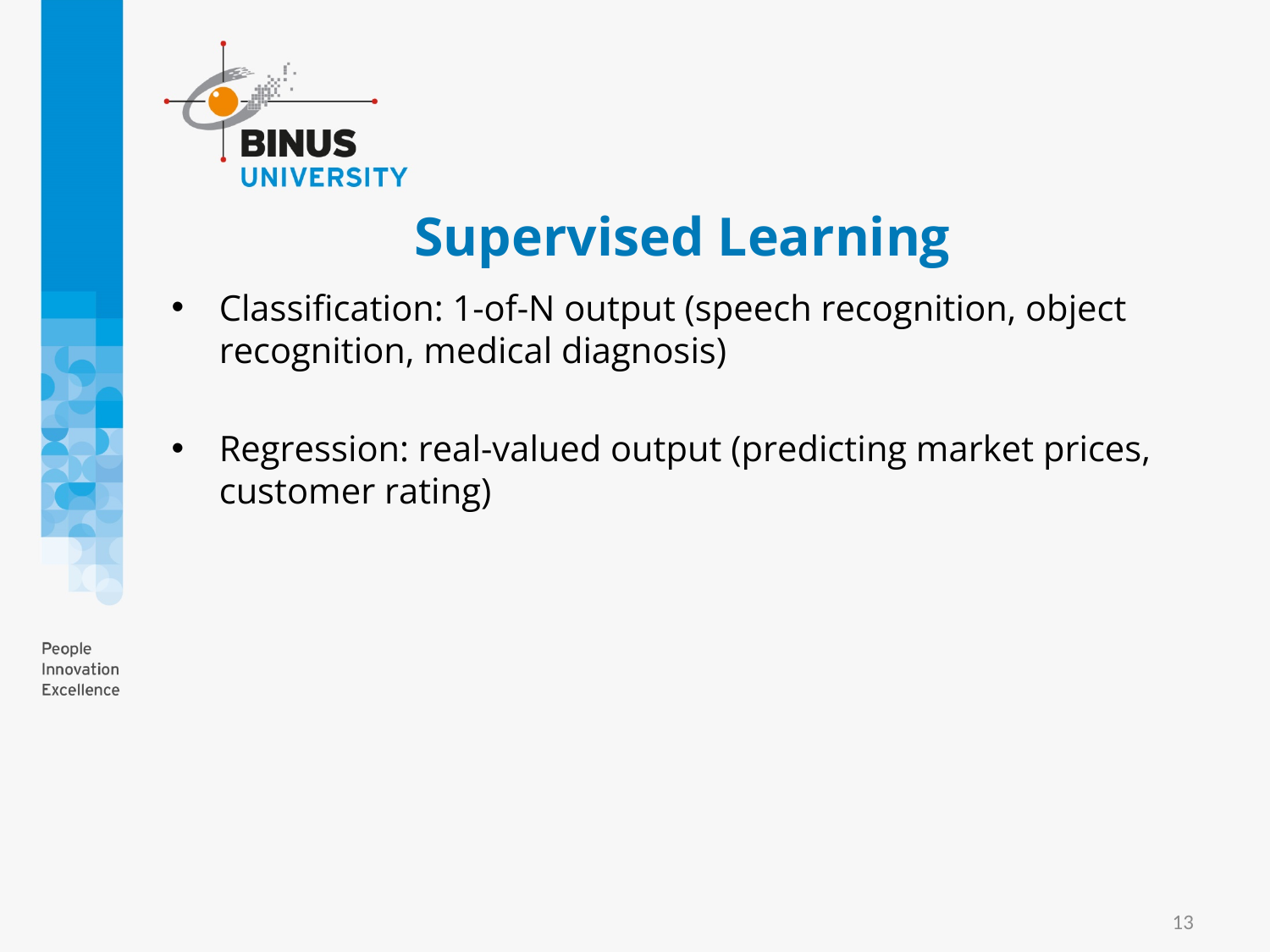

# Supervised Learning
Classification: 1-of-N output (speech recognition, object recognition, medical diagnosis)

Regression: real-valued output (predicting market prices, customer rating)
13